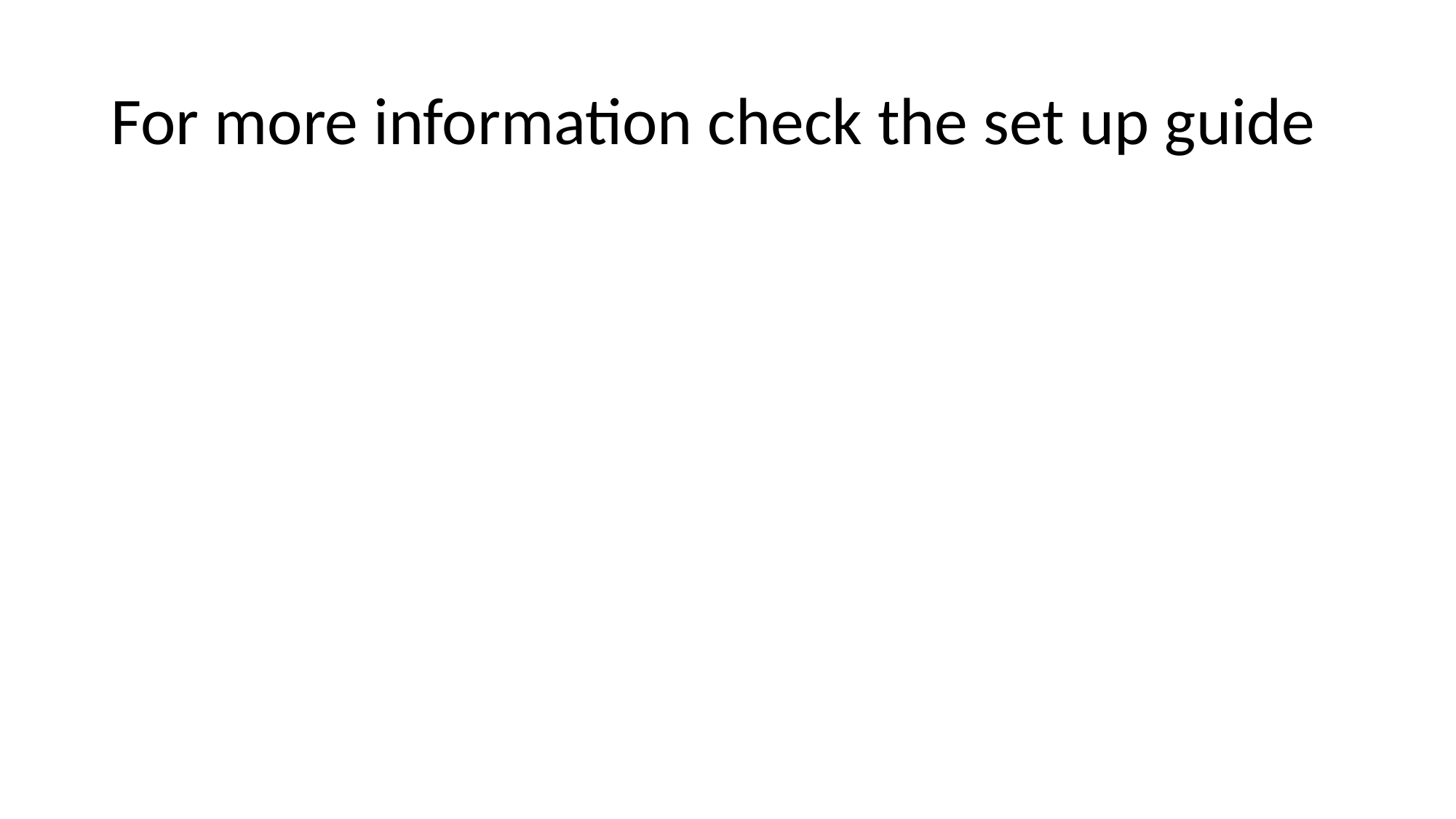

# For more information check the set up guide